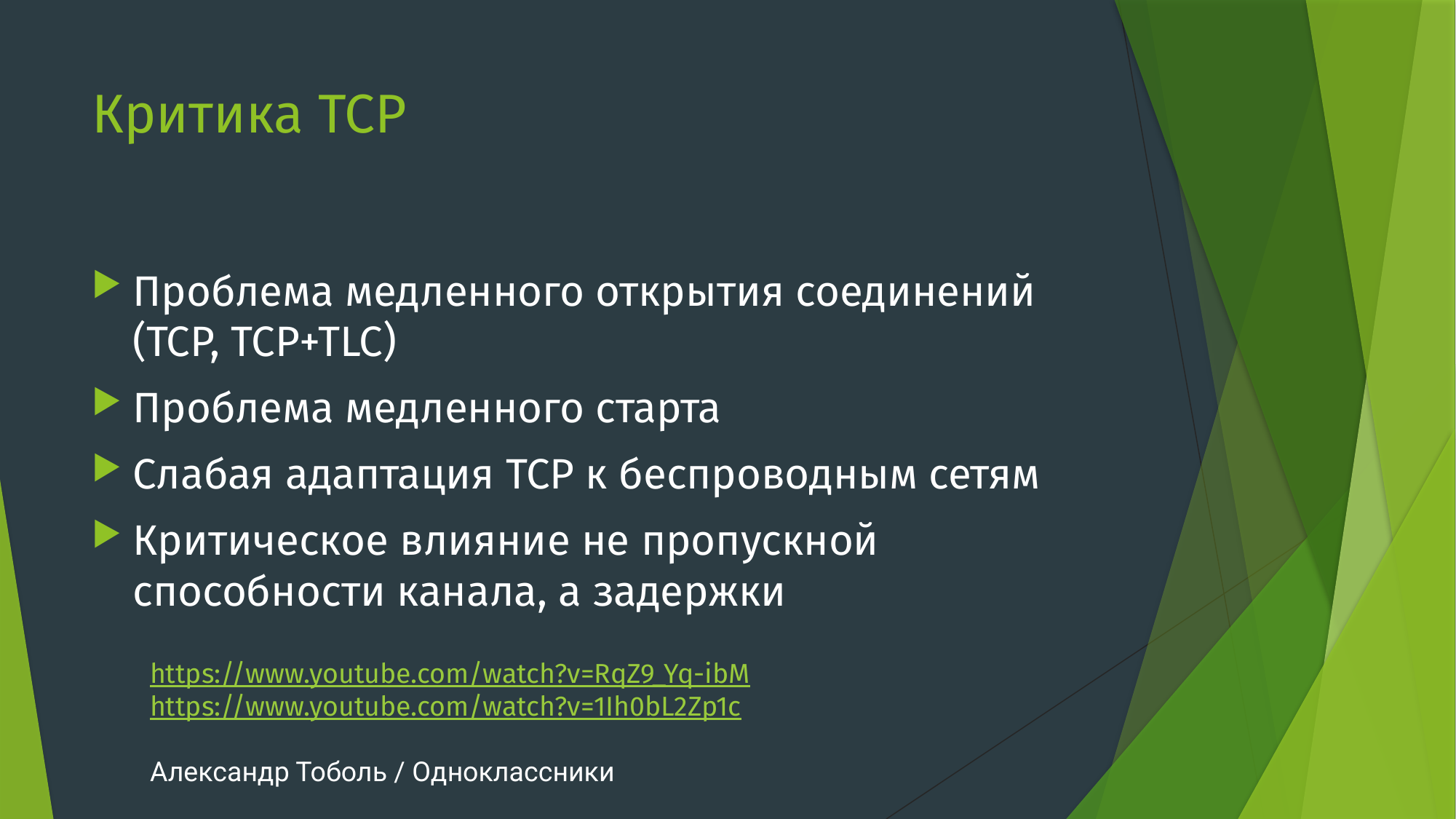

# Критика TCP
Проблема медленного открытия соединений (TCP, TCP+TLC)
Проблема медленного старта
Слабая адаптация TCP к беспроводным сетям
Критическое влияние не пропускной способности канала, а задержки

https://www.youtube.com/watch?v=RqZ9_Yq-ibM
https://www.youtube.com/watch?v=1Ih0bL2Zp1c

Александр Тоболь / Одноклассники